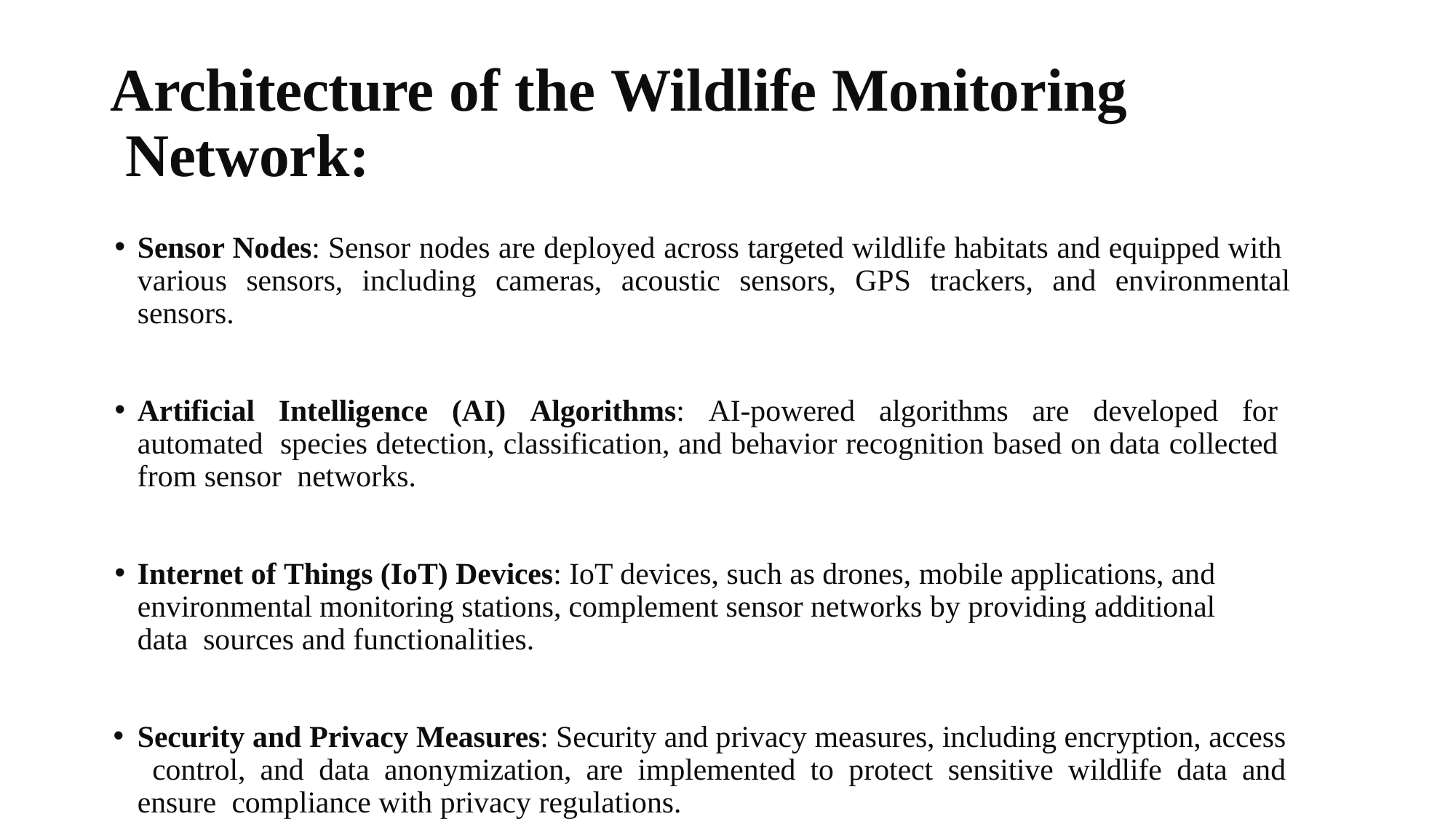

# Architecture of the Wildlife Monitoring  Network:
Sensor Nodes: Sensor nodes are deployed across targeted wildlife habitats and equipped with  various sensors, including cameras, acoustic sensors, GPS trackers, and environmental sensors.

Artificial Intelligence (AI) Algorithms: AI-powered algorithms are developed for automated  species detection, classification, and behavior recognition based on data collected from sensor  networks.

Internet of Things (IoT) Devices: IoT devices, such as drones, mobile applications, and  environmental monitoring stations, complement sensor networks by providing additional data  sources and functionalities.

Security and Privacy Measures: Security and privacy measures, including encryption, access  control, and data anonymization, are implemented to protect sensitive wildlife data and ensure  compliance with privacy regulations.